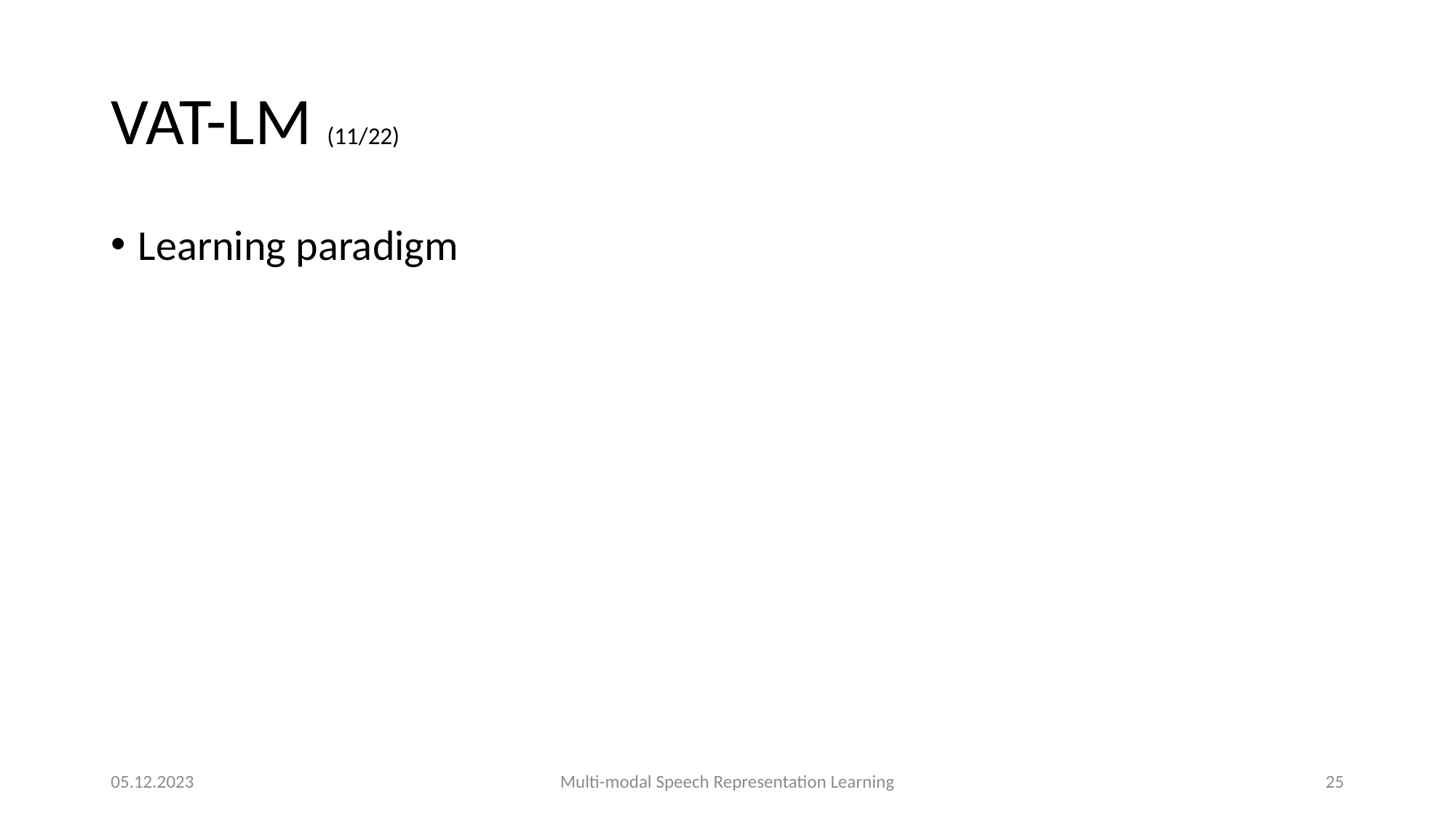

# VAT-LM (11/22)
Learning paradigm
05.12.2023
Multi-modal Speech Representation Learning
25